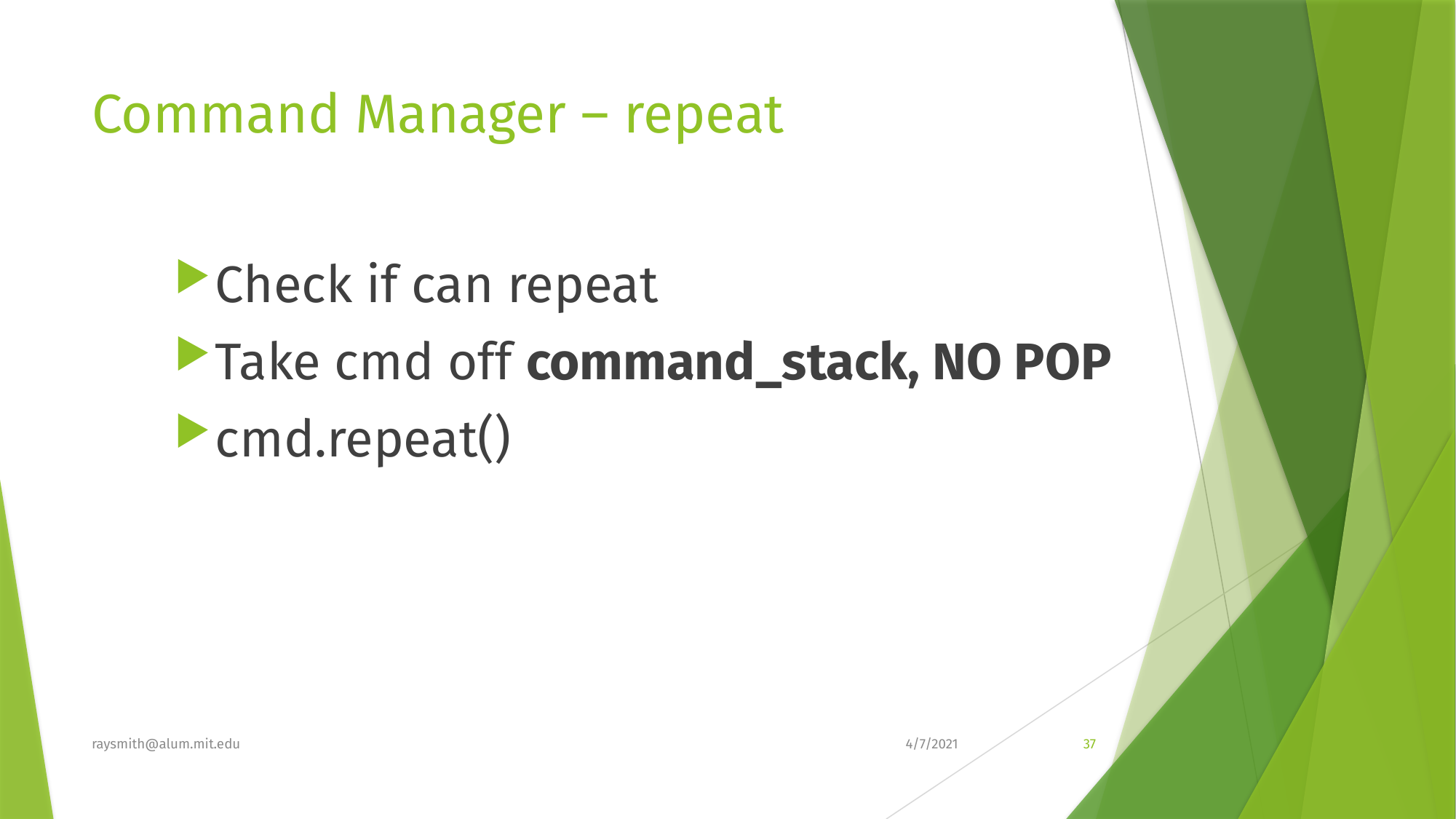

# Command Manager – repeat
Check if can repeat
Take cmd off command_stack, NO POP
cmd.repeat()
raysmith@alum.mit.edu
4/7/2021
37